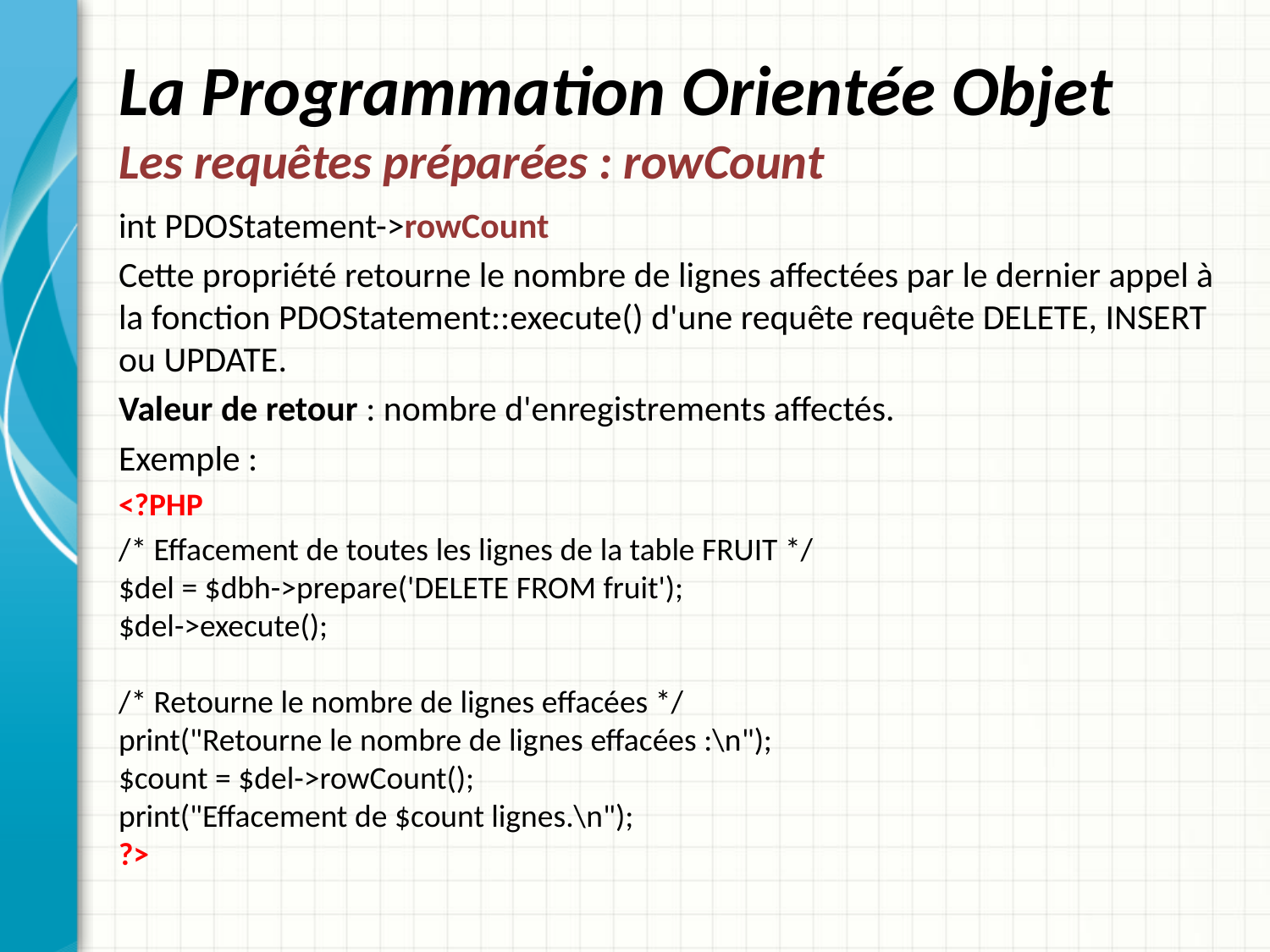

# La Programmation Orientée Objet Les requêtes préparées : rowCount
int PDOStatement->rowCount
Cette propriété retourne le nombre de lignes affectées par le dernier appel à la fonction PDOStatement::execute() d'une requête requête DELETE, INSERT ou UPDATE.
Valeur de retour : nombre d'enregistrements affectés.
Exemple :
<?PHP
/* Effacement de toutes les lignes de la table FRUIT */
$del = $dbh->prepare('DELETE FROM fruit');
$del->execute();
/* Retourne le nombre de lignes effacées */
print("Retourne le nombre de lignes effacées :\n");
$count = $del->rowCount();
print("Effacement de $count lignes.\n");
?>